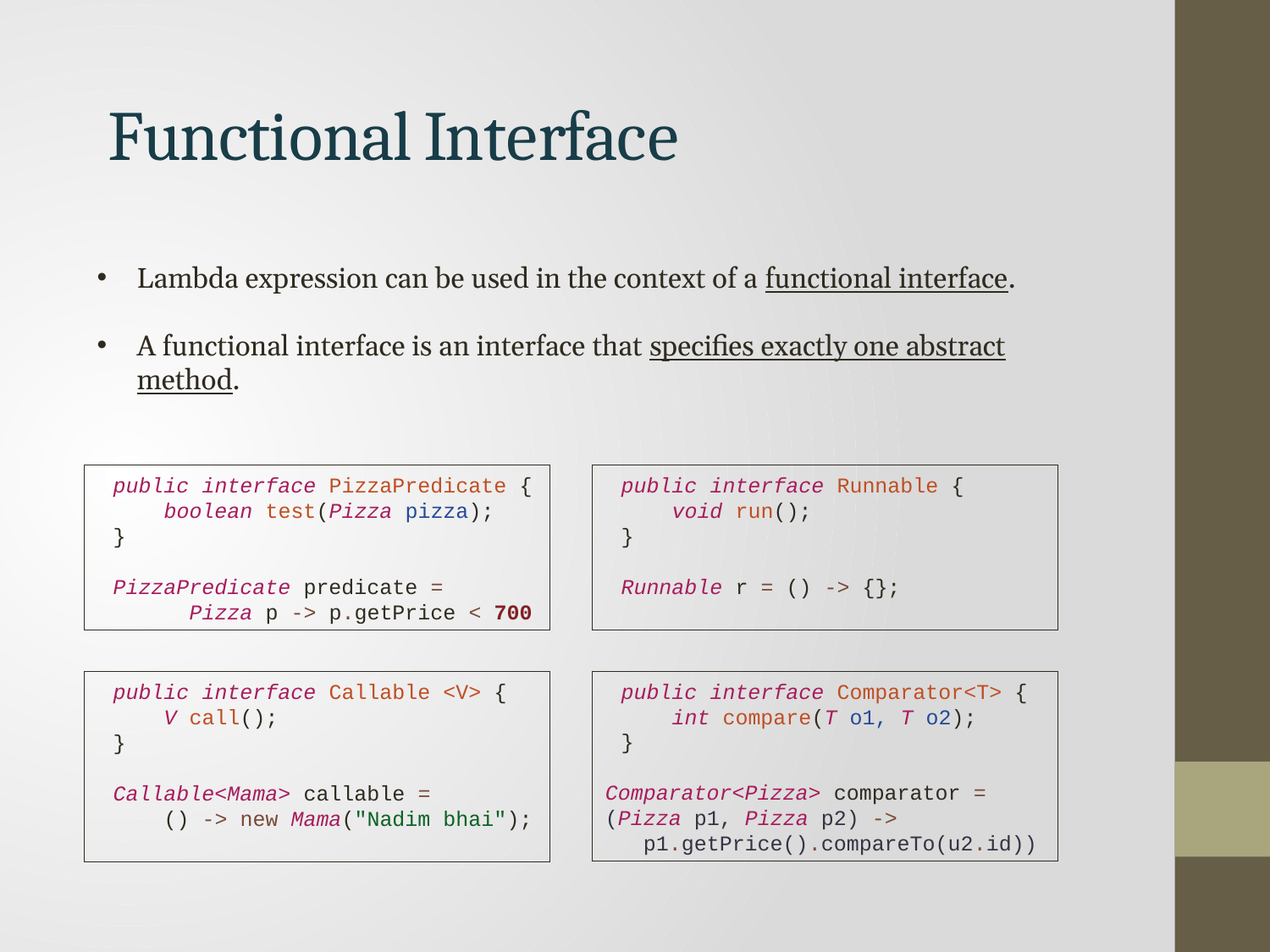

# Functional Interface
Lambda expression can be used in the context of a functional interface.

A functional interface is an interface that specifies exactly one abstract method.
public interface PizzaPredicate {
    boolean test(Pizza pizza);
}

PizzaPredicate predicate =
      Pizza p -> p.getPrice < 700
public interface Runnable {
    void run();
}

Runnable r = () -> {};

public interface Comparator<T> {
    int compare(T o1, T o2);
}

Comparator<Pizza> comparator =
(Pizza p1, Pizza p2) ->
   p1.getPrice().compareTo(u2.id))
public interface Callable <V> {
    V call();
}

Callable<Mama> callable =
    () -> new Mama("Nadim bhai");